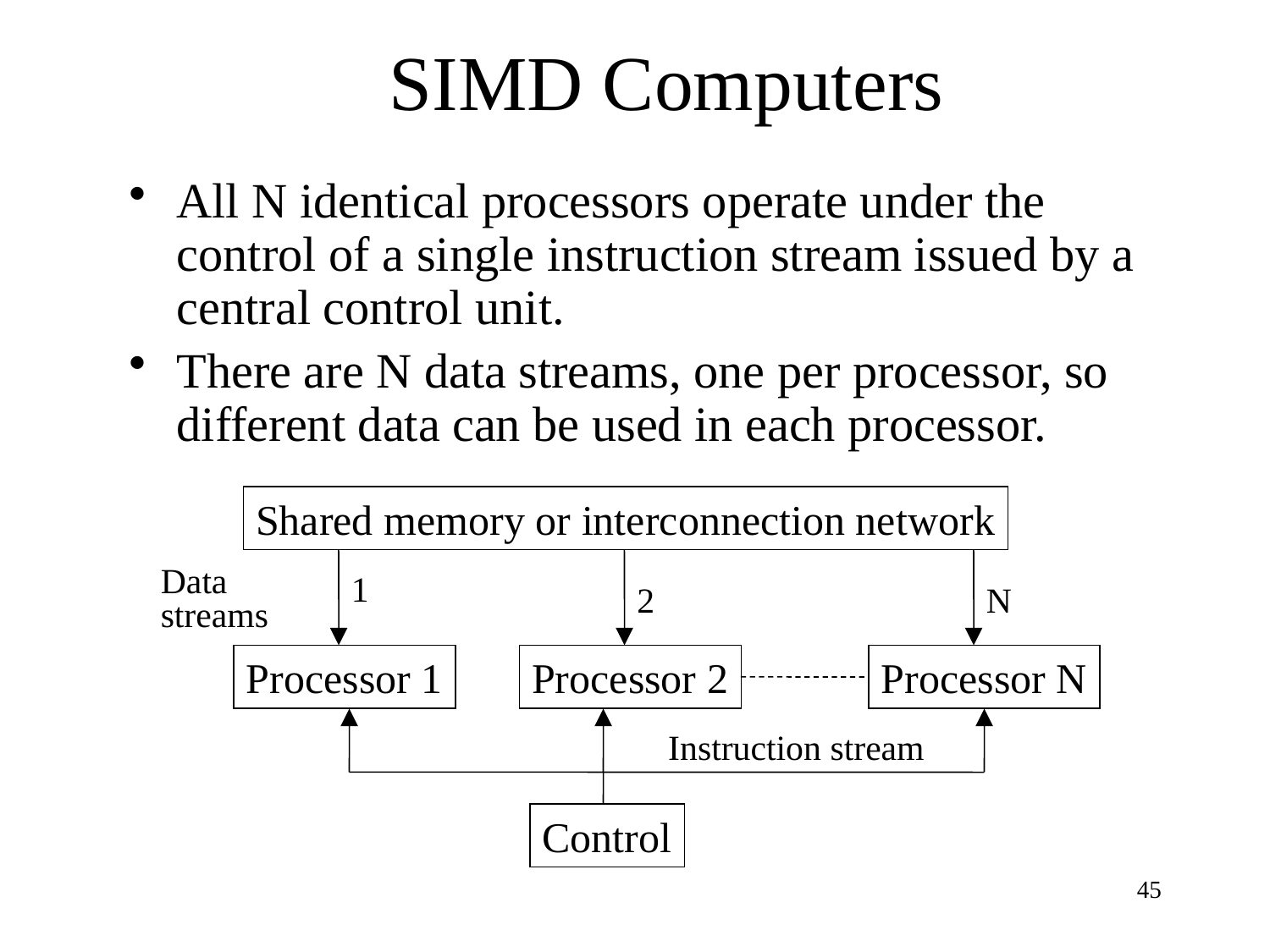

# SIMD Computers
All N identical processors operate under the control of a single instruction stream issued by a central control unit.
There are N data streams, one per processor, so different data can be used in each processor.
Shared memory or interconnection network

Data
streams
1
2
N
Processor 1
Processor 2
Processor N

Instruction stream

Control
45